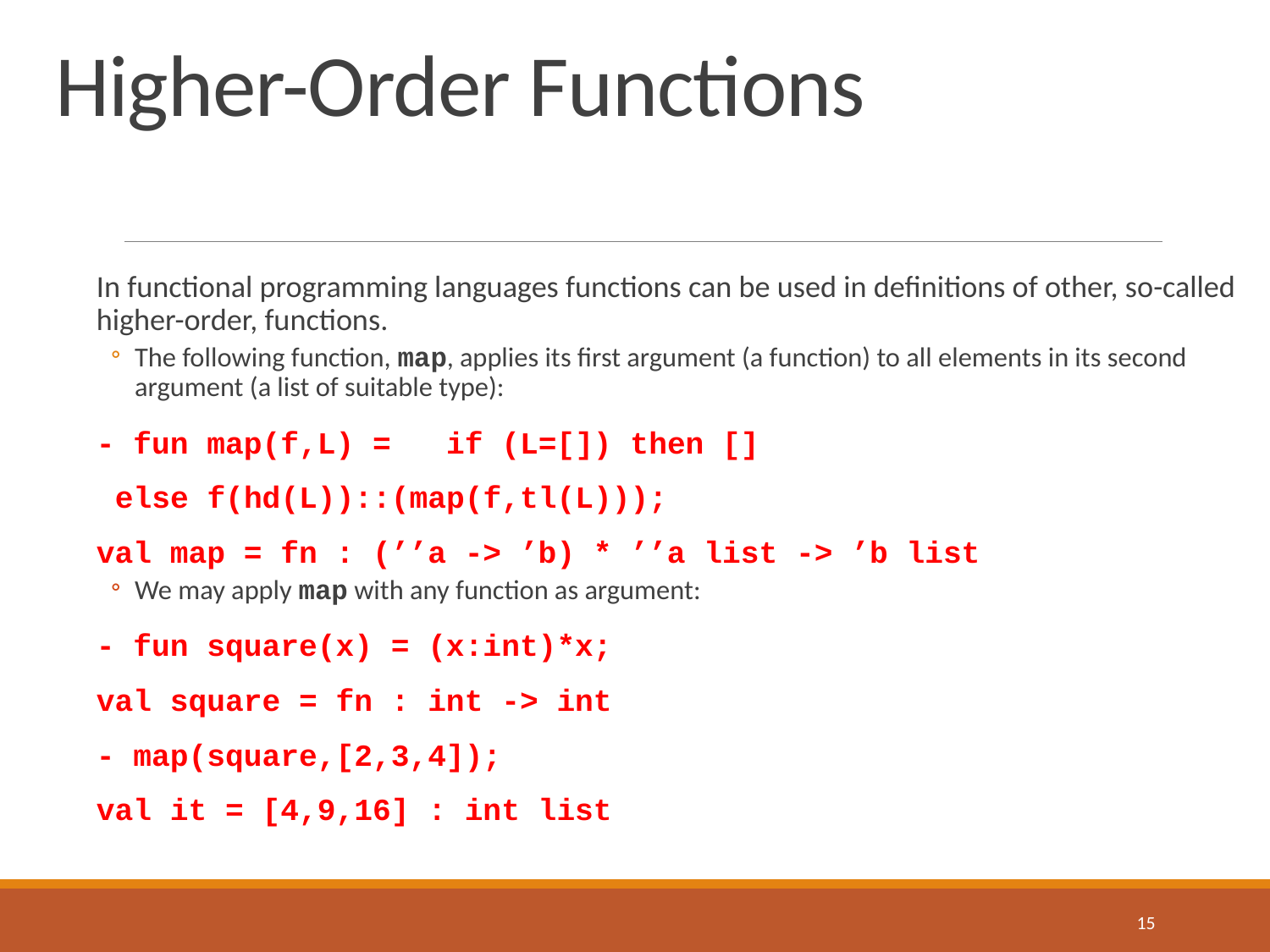

# Higher-Order Functions
In functional programming languages functions can be used in definitions of other, so-called higher-order, functions.
The following function, map, applies its first argument (a function) to all elements in its second argument (a list of suitable type):
	- fun map(f,L) =	 if (L=[]) then []
	 else f(hd(L))::(map(f,tl(L)));
	val map = fn : (’’a -> ’b) * ’’a list -> ’b list
We may apply map with any function as argument:
	- fun square(x) = (x:int)*x;
	val square = fn : int -> int
	- map(square,[2,3,4]);
	val it = [4,9,16] : int list
15